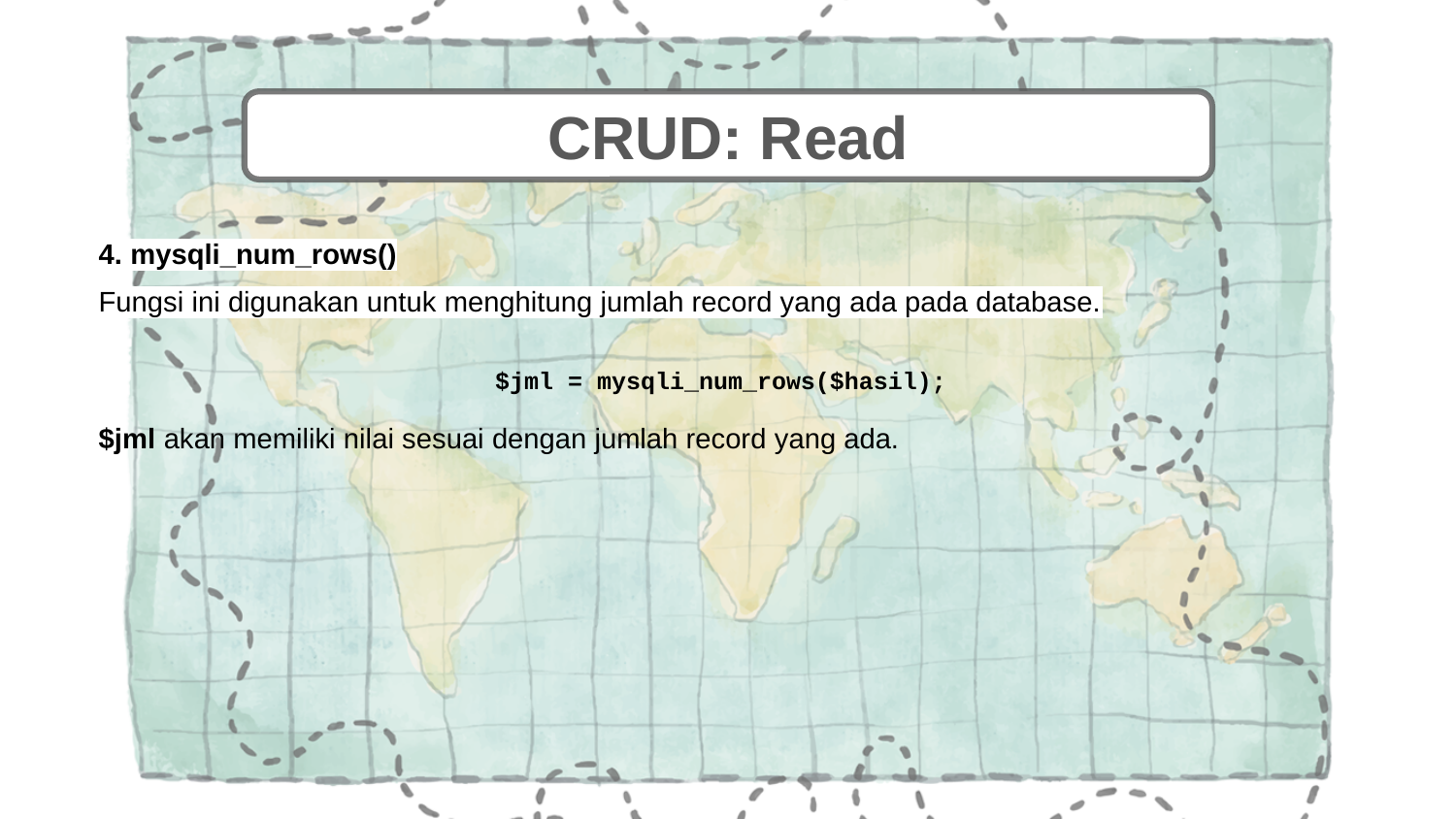

CRUD: Read
4. mysqli_num_rows()
Fungsi ini digunakan untuk menghitung jumlah record yang ada pada database.

$jml = mysqli_num_rows($hasil);

$jml akan memiliki nilai sesuai dengan jumlah record yang ada.